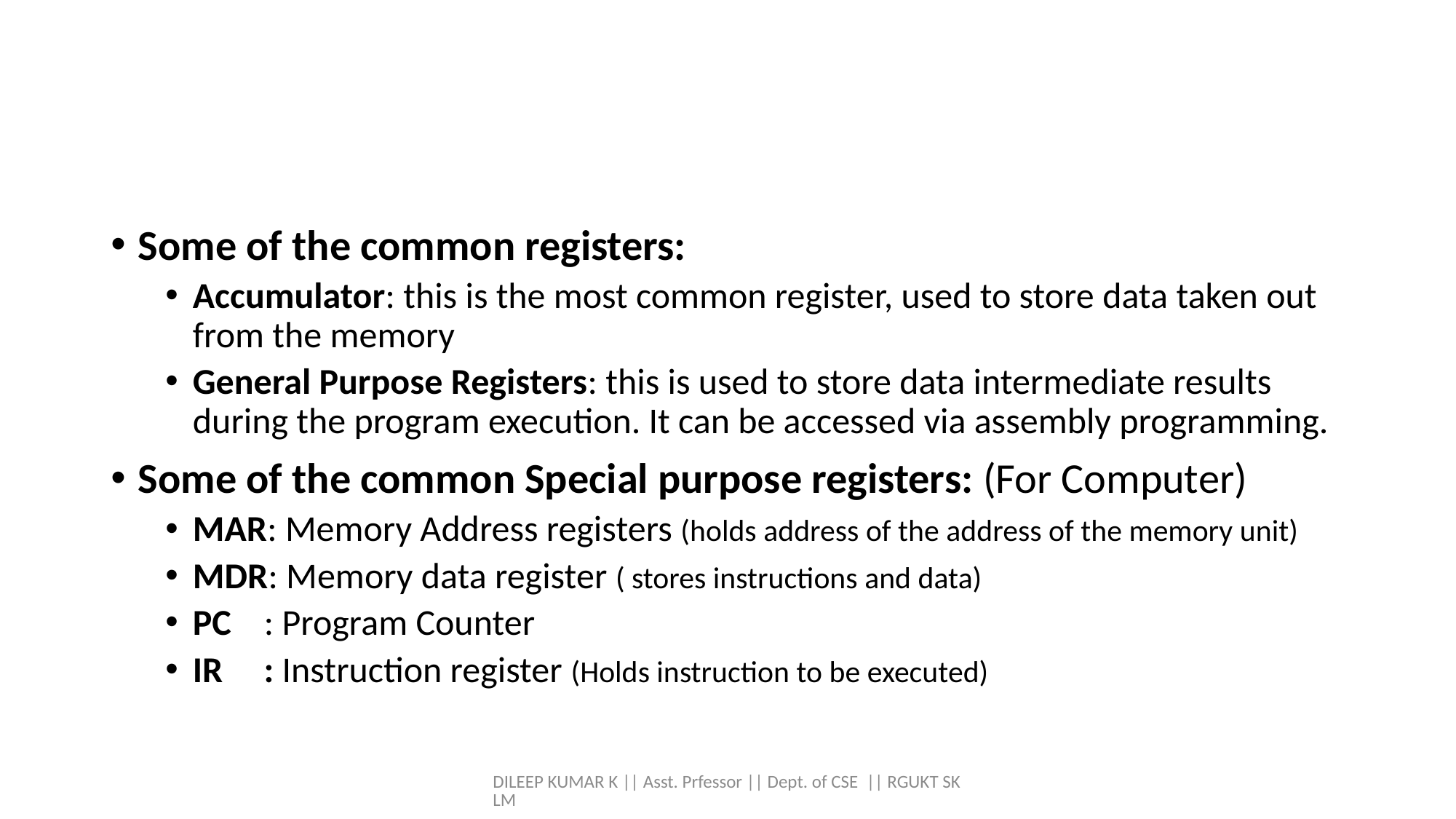

#
Some of the common registers:
Accumulator: this is the most common register, used to store data taken out from the memory
General Purpose Registers: this is used to store data intermediate results during the program execution. It can be accessed via assembly programming.
Some of the common Special purpose registers: (For Computer)
MAR: Memory Address registers (holds address of the address of the memory unit)
MDR: Memory data register ( stores instructions and data)
PC    : Program Counter
IR     : Instruction register (Holds instruction to be executed)
DILEEP KUMAR K || Asst. Prfessor || Dept. of CSE  || RGUKT SKLM